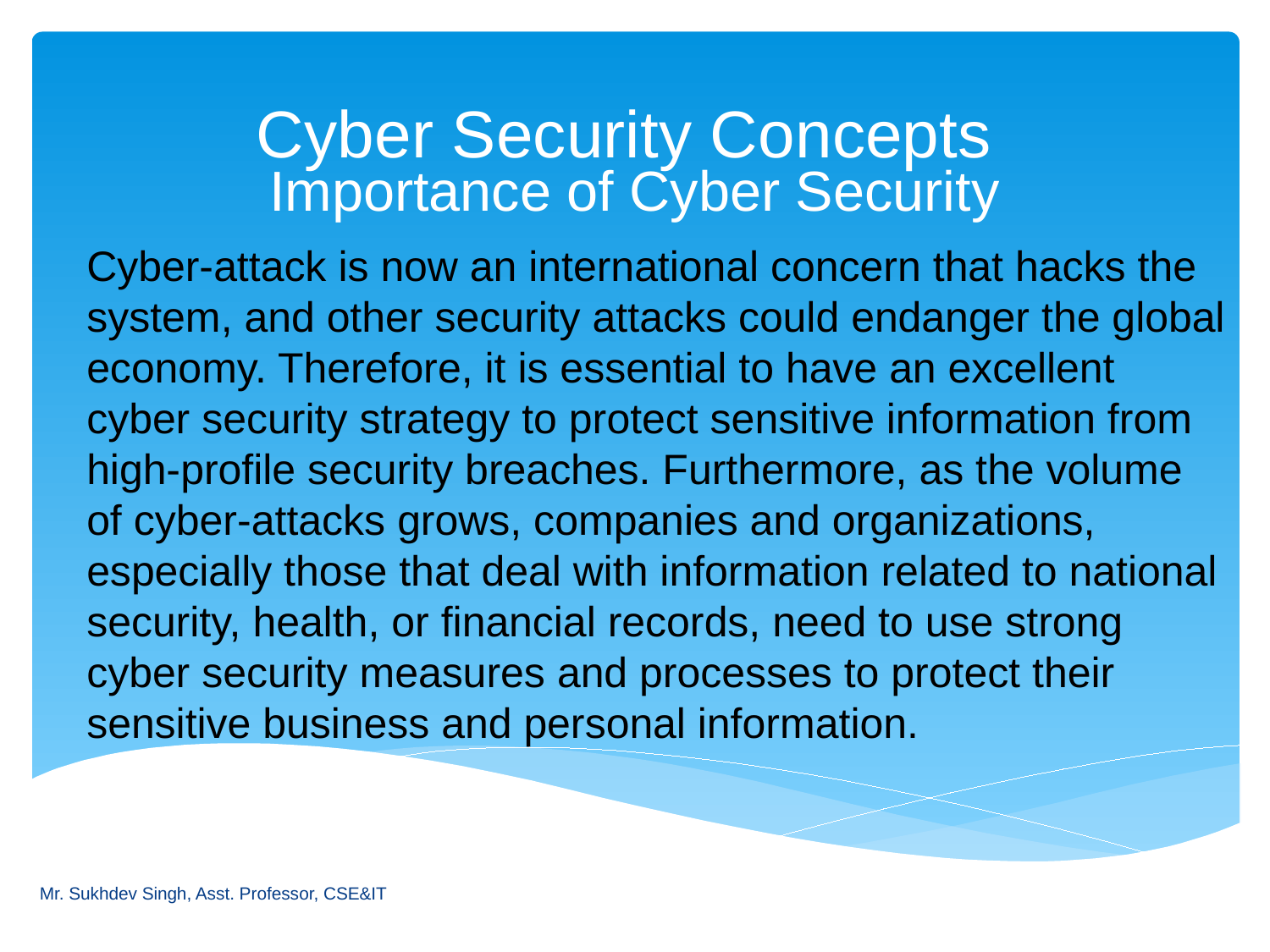

# Cyber Security Concepts
Importance of Cyber Security
Cyber-attack is now an international concern that hacks the system, and other security attacks could endanger the global economy. Therefore, it is essential to have an excellent cyber security strategy to protect sensitive information from high-profile security breaches. Furthermore, as the volume of cyber-attacks grows, companies and organizations, especially those that deal with information related to national security, health, or financial records, need to use strong cyber security measures and processes to protect their sensitive business and personal information.
Mr. Sukhdev Singh, Asst. Professor, CSE&IT